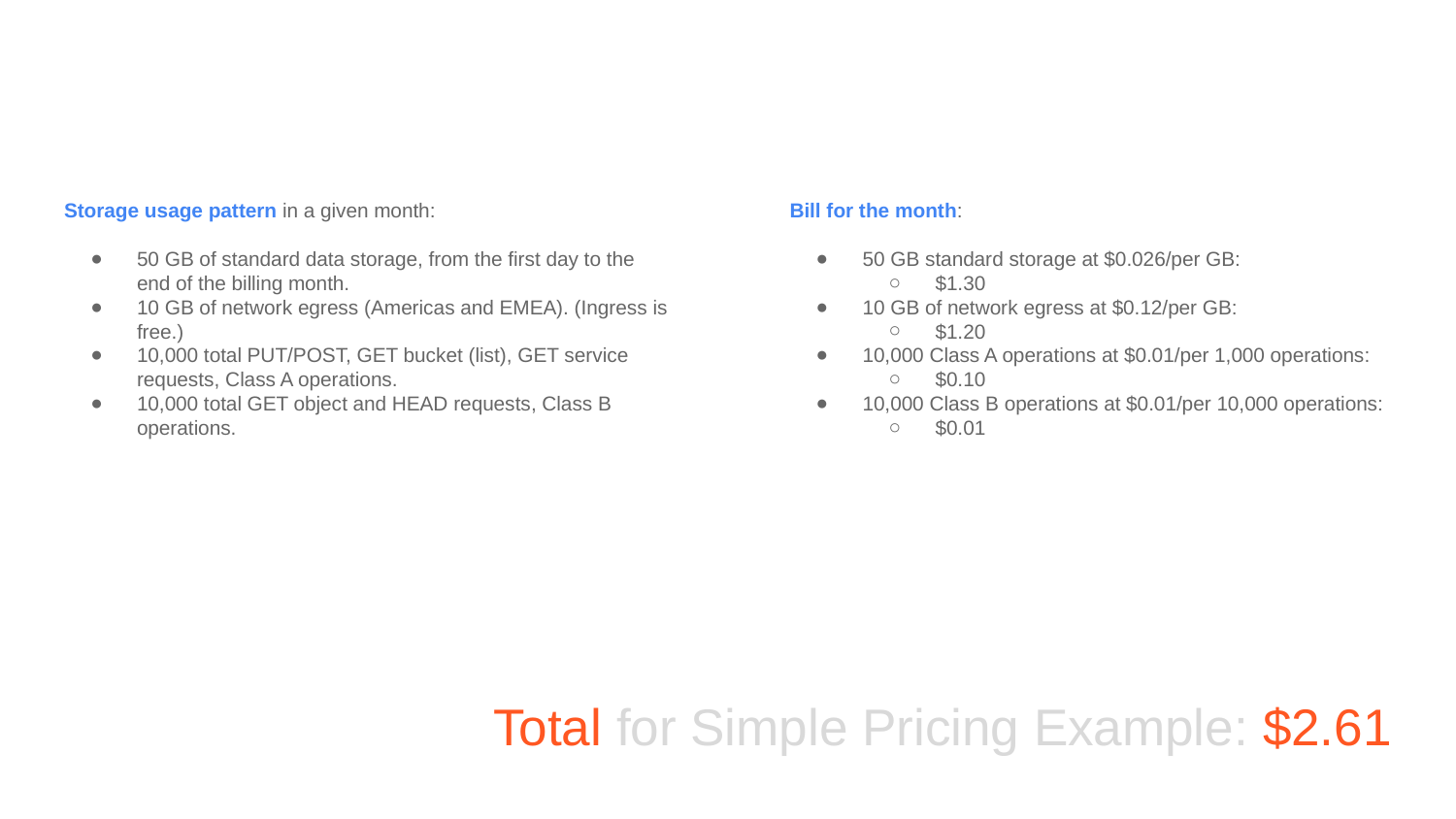

Storage usage pattern in a given month:
50 GB of standard data storage, from the first day to the end of the billing month.
10 GB of network egress (Americas and EMEA). (Ingress is free.)
10,000 total PUT/POST, GET bucket (list), GET service requests, Class A operations.
10,000 total GET object and HEAD requests, Class B operations.

Bill for the month:
50 GB standard storage at $0.026/per GB:
$1.30
10 GB of network egress at $0.12/per GB:
$1.20
10,000 Class A operations at $0.01/per 1,000 operations:
$0.10
10,000 Class B operations at $0.01/per 10,000 operations:
$0.01

# Total for Simple Pricing Example: $2.61